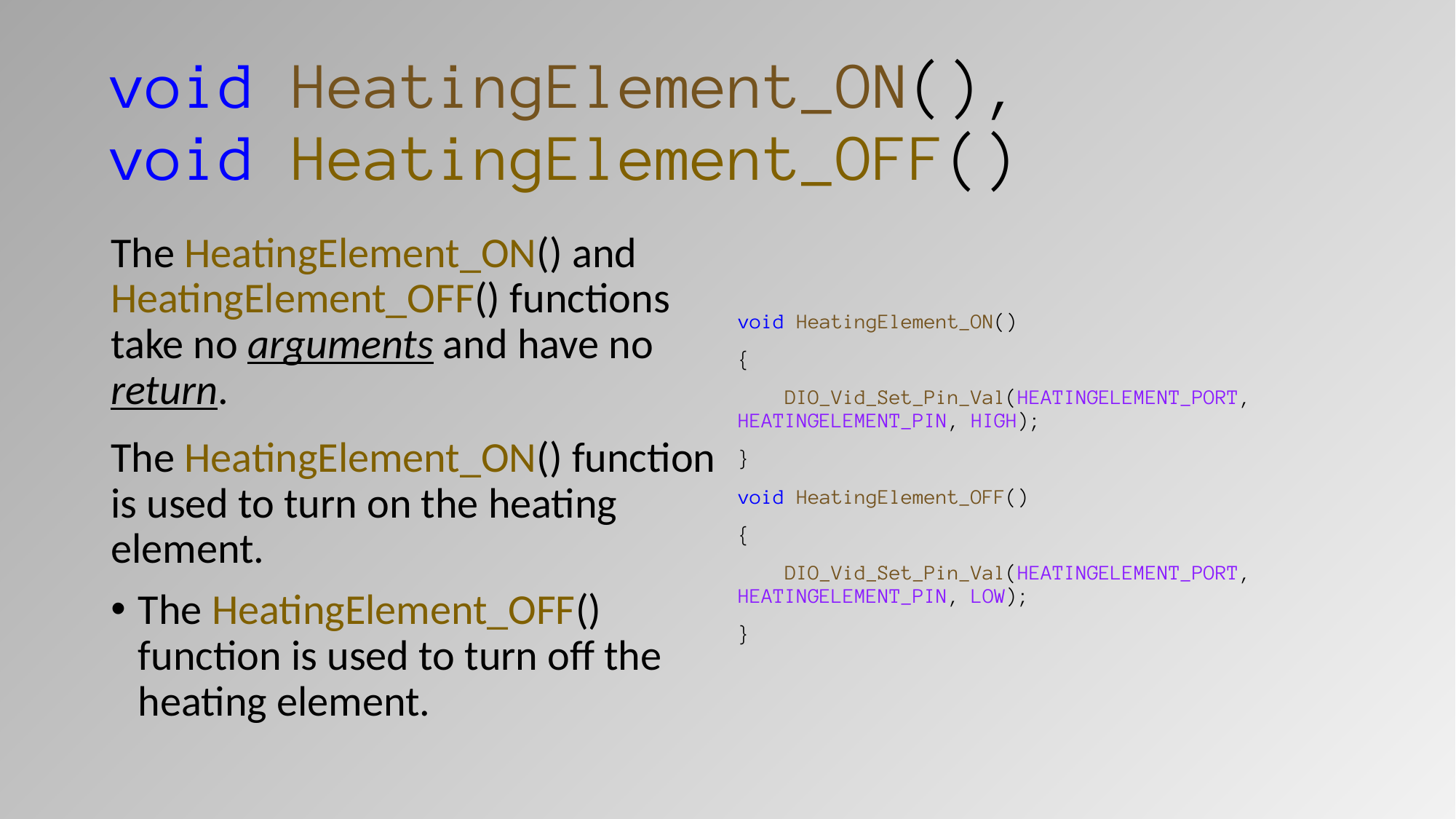

# void HeatingElement_ON(), void HeatingElement_OFF()
The HeatingElement_ON() and HeatingElement_OFF() functions take no arguments and have no return.
The HeatingElement_ON() function is used to turn on the heating element.
The HeatingElement_OFF() function is used to turn off the heating element.
void HeatingElement_ON()
{
    DIO_Vid_Set_Pin_Val(HEATINGELEMENT_PORT, HEATINGELEMENT_PIN, HIGH);
}
void HeatingElement_OFF()
{
    DIO_Vid_Set_Pin_Val(HEATINGELEMENT_PORT, HEATINGELEMENT_PIN, LOW);
}